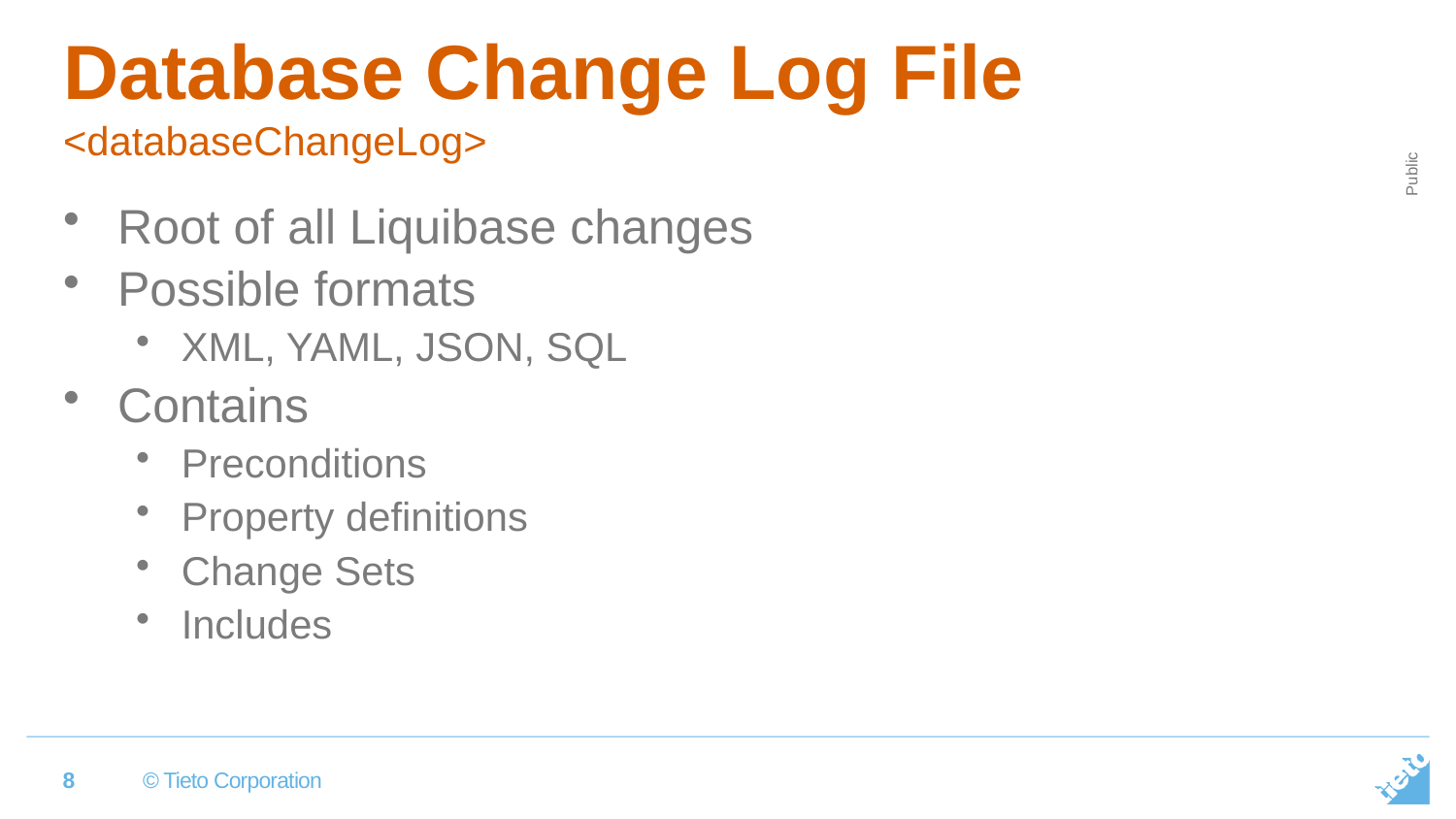

# Database Change Log File <databaseChangeLog>
Root of all Liquibase changes
Possible formats
XML, YAML, JSON, SQL
Contains
Preconditions
Property definitions
Change Sets
Includes
8